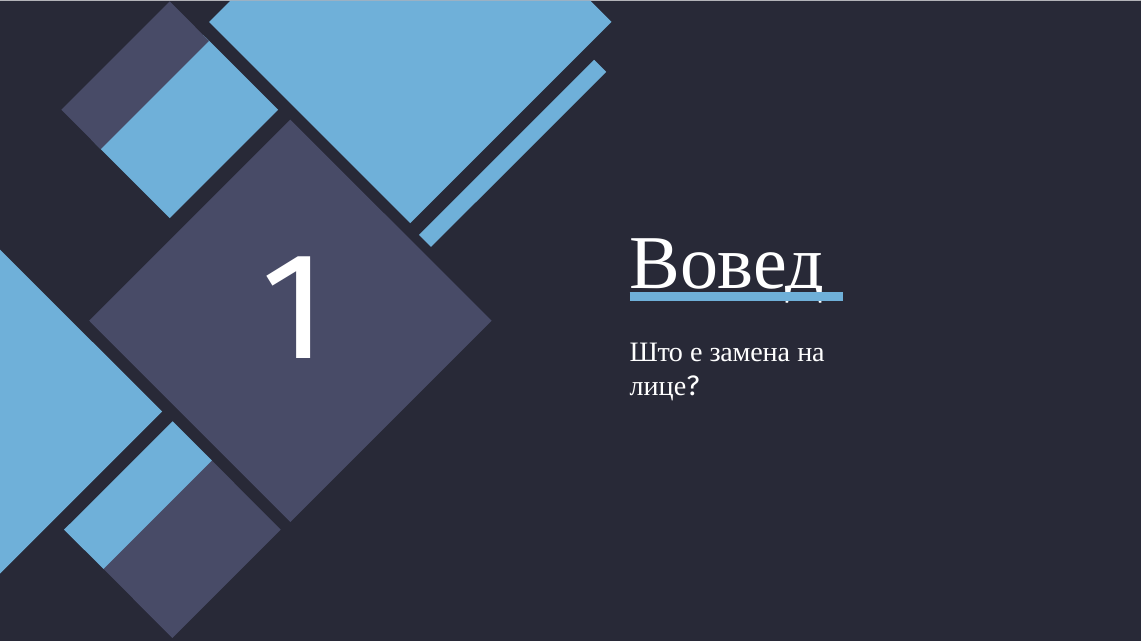

# 1
Вовед
Што е замена на лице?